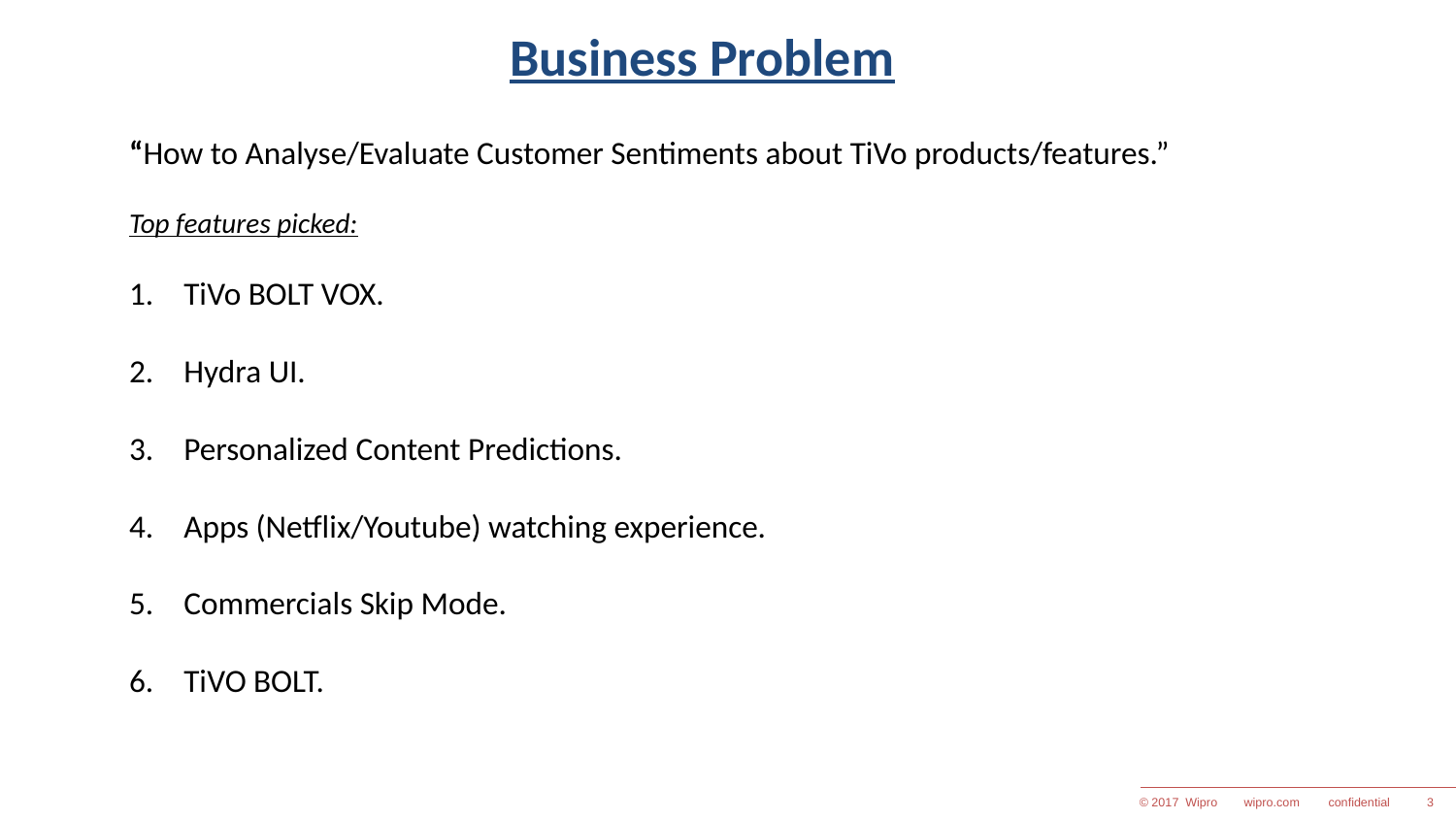

Business Problem

“How to Analyse/Evaluate Customer Sentiments about TiVo products/features.”

Top features picked:

TiVo BOLT VOX.

Hydra UI.

Personalized Content Predictions.

Apps (Netflix/Youtube) watching experience.

Commercials Skip Mode.

TiVO BOLT.